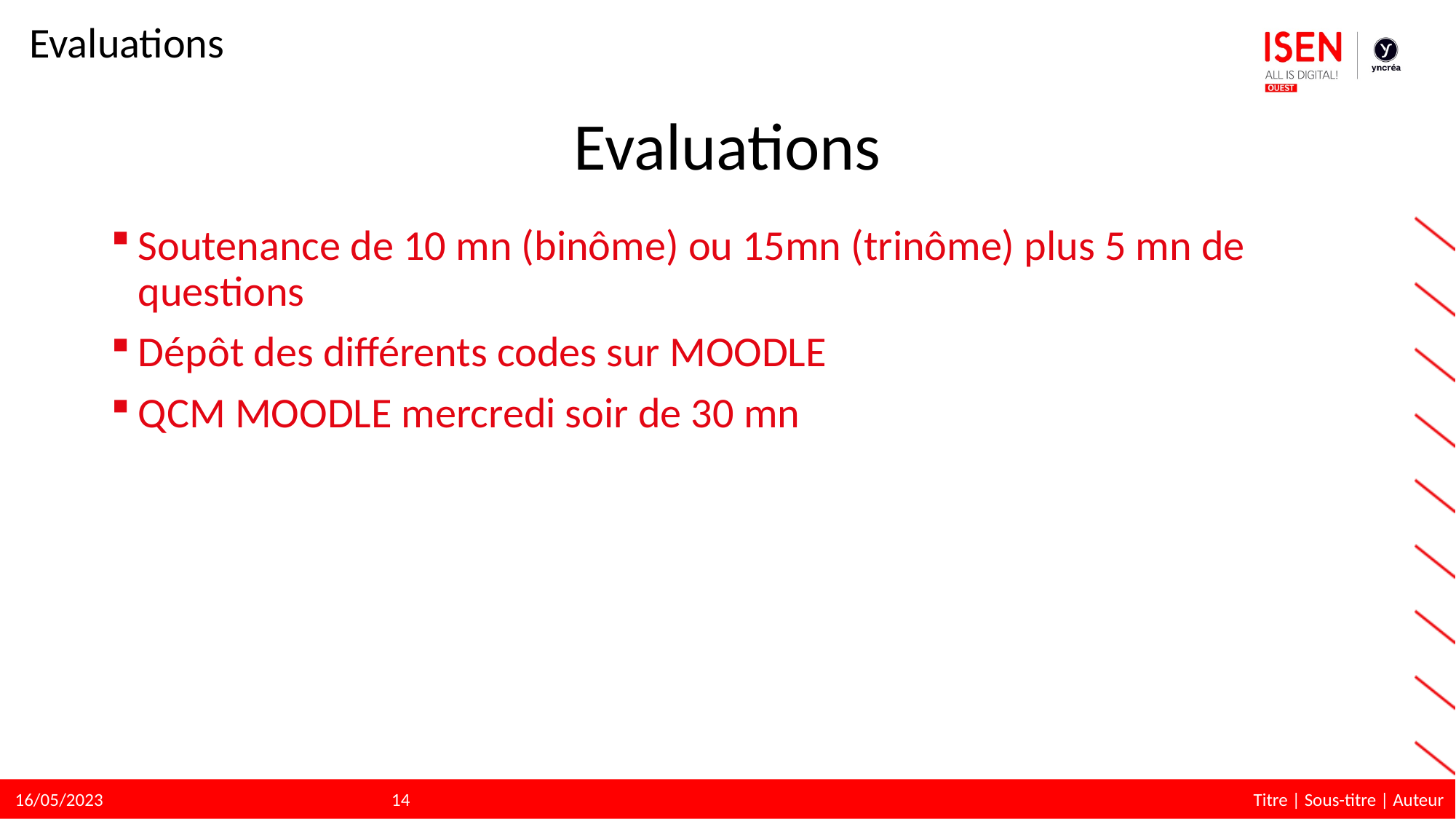

Evaluations
# Evaluations
Soutenance de 10 mn (binôme) ou 15mn (trinôme) plus 5 mn de questions
Dépôt des différents codes sur MOODLE
QCM MOODLE mercredi soir de 30 mn
14
Titre | Sous-titre | Auteur
16/05/2023